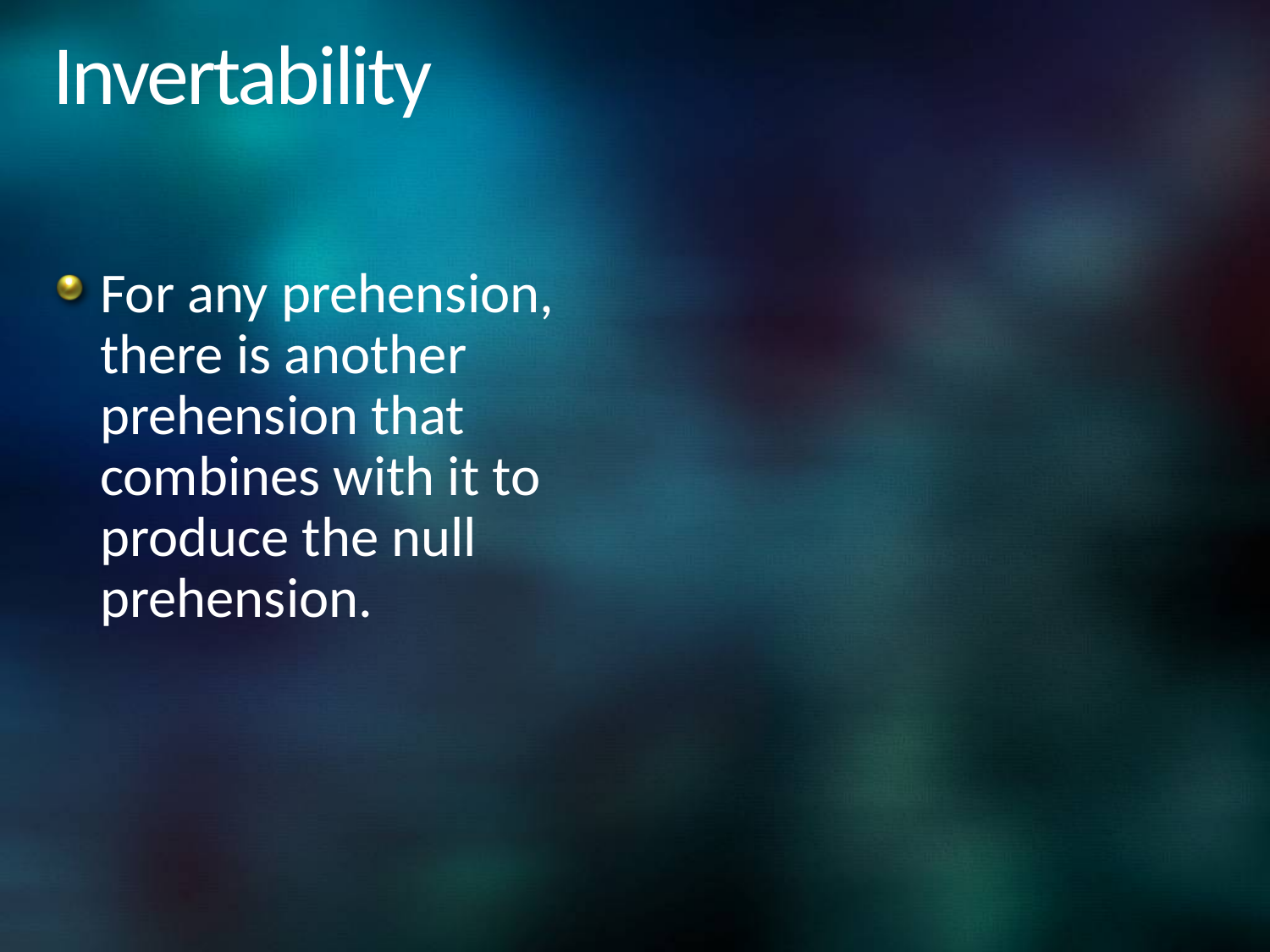

# Invertability

For any prehension, there is another prehension that combines with it to produce the null prehension.